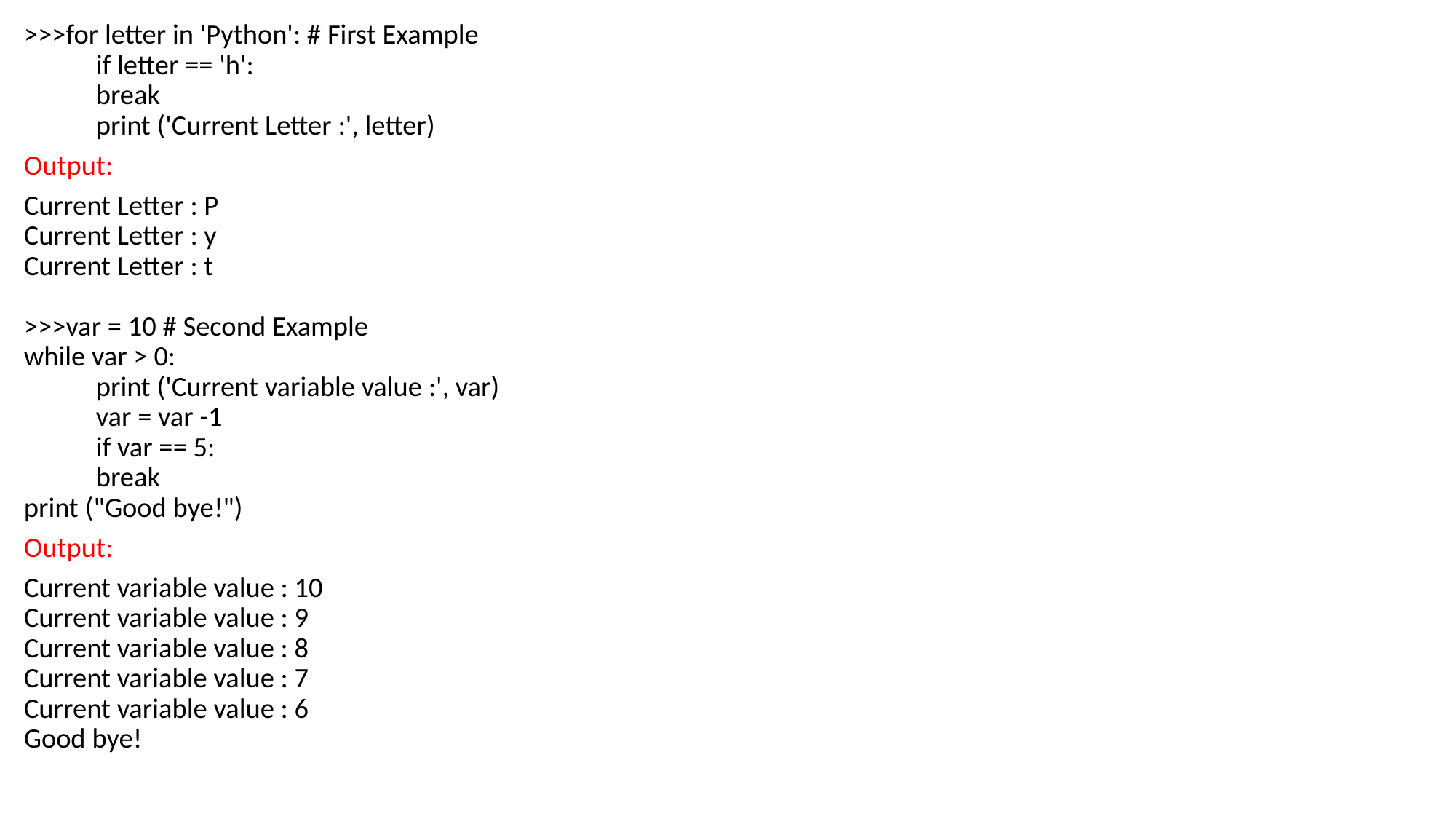

>>>for letter in 'Python': # First Example
	if letter == 'h':
		break
	print ('Current Letter :', letter)
Output:
Current Letter : P
Current Letter : y
Current Letter : t
>>>var = 10 # Second Example
while var > 0:
	print ('Current variable value :', var)
	var = var -1
	if var == 5:
		break
print ("Good bye!")
Output:
Current variable value : 10
Current variable value : 9
Current variable value : 8
Current variable value : 7
Current variable value : 6
Good bye!